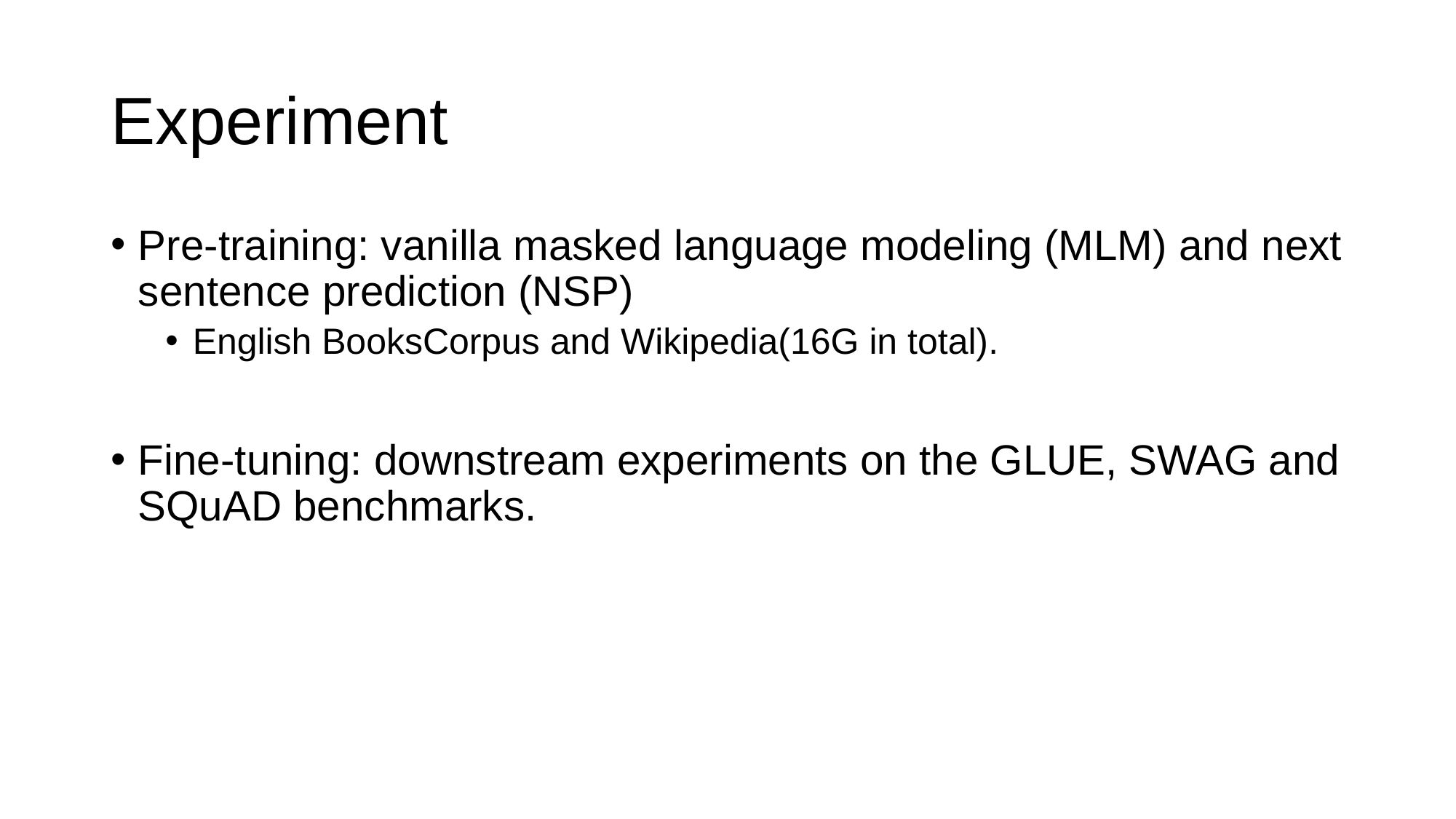

# Experiment
Pre-training: vanilla masked language modeling (MLM) and next sentence prediction (NSP)
English BooksCorpus and Wikipedia(16G in total).

Fine-tuning: downstream experiments on the GLUE, SWAG and SQuAD benchmarks.